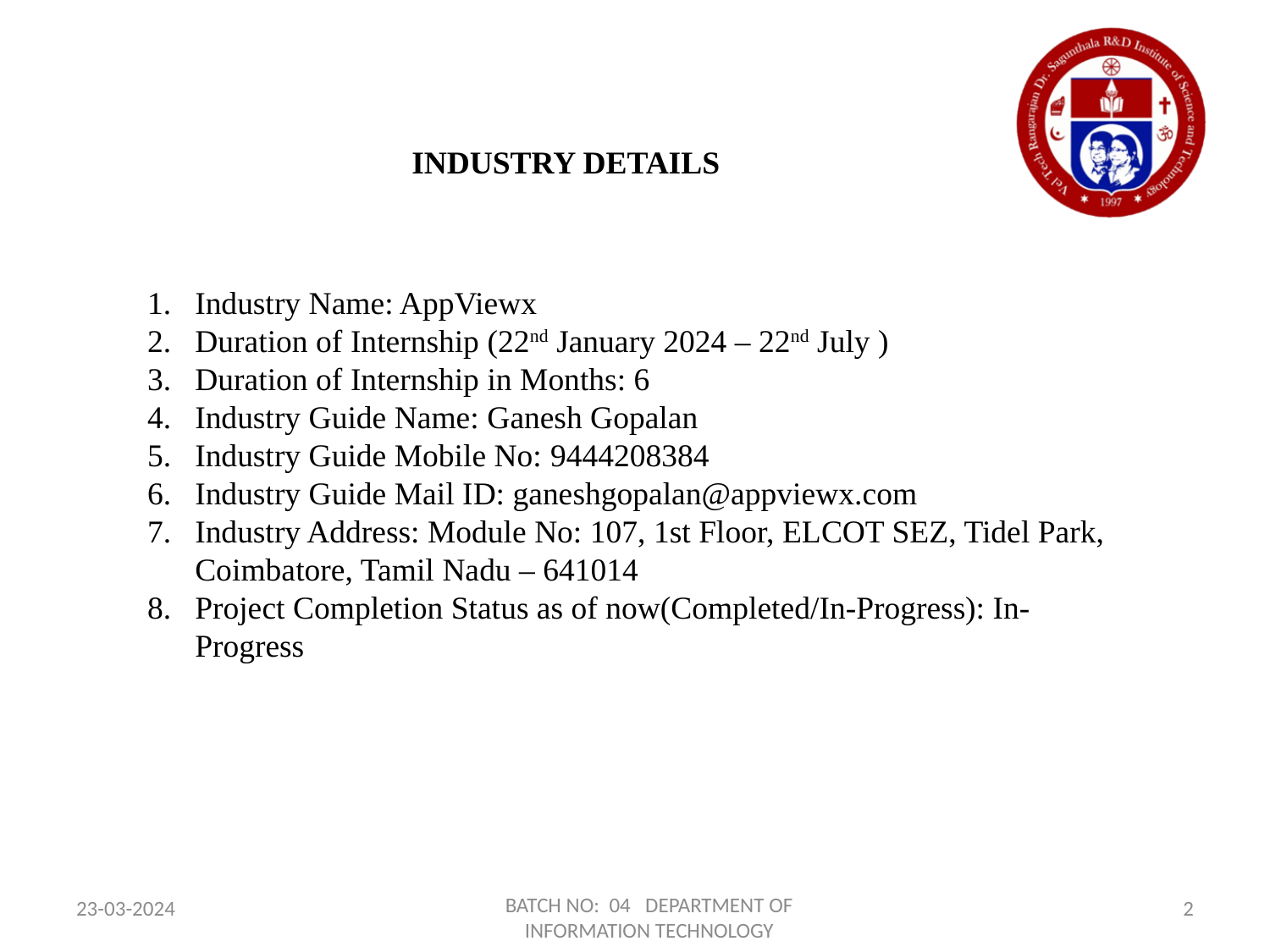

INDUSTRY DETAILS
Industry Name: AppViewx
Duration of Internship (22nd January 2024 – 22nd July )
Duration of Internship in Months: 6
Industry Guide Name: Ganesh Gopalan
Industry Guide Mobile No: 9444208384
Industry Guide Mail ID: ganeshgopalan@appviewx.com
Industry Address: Module No: 107, 1st Floor, ELCOT SEZ, Tidel Park, Coimbatore, Tamil Nadu – 641014
Project Completion Status as of now(Completed/In-Progress): In-Progress

23-03-2024
BATCH NO:  04   DEPARTMENT OF INFORMATION TECHNOLOGY
2